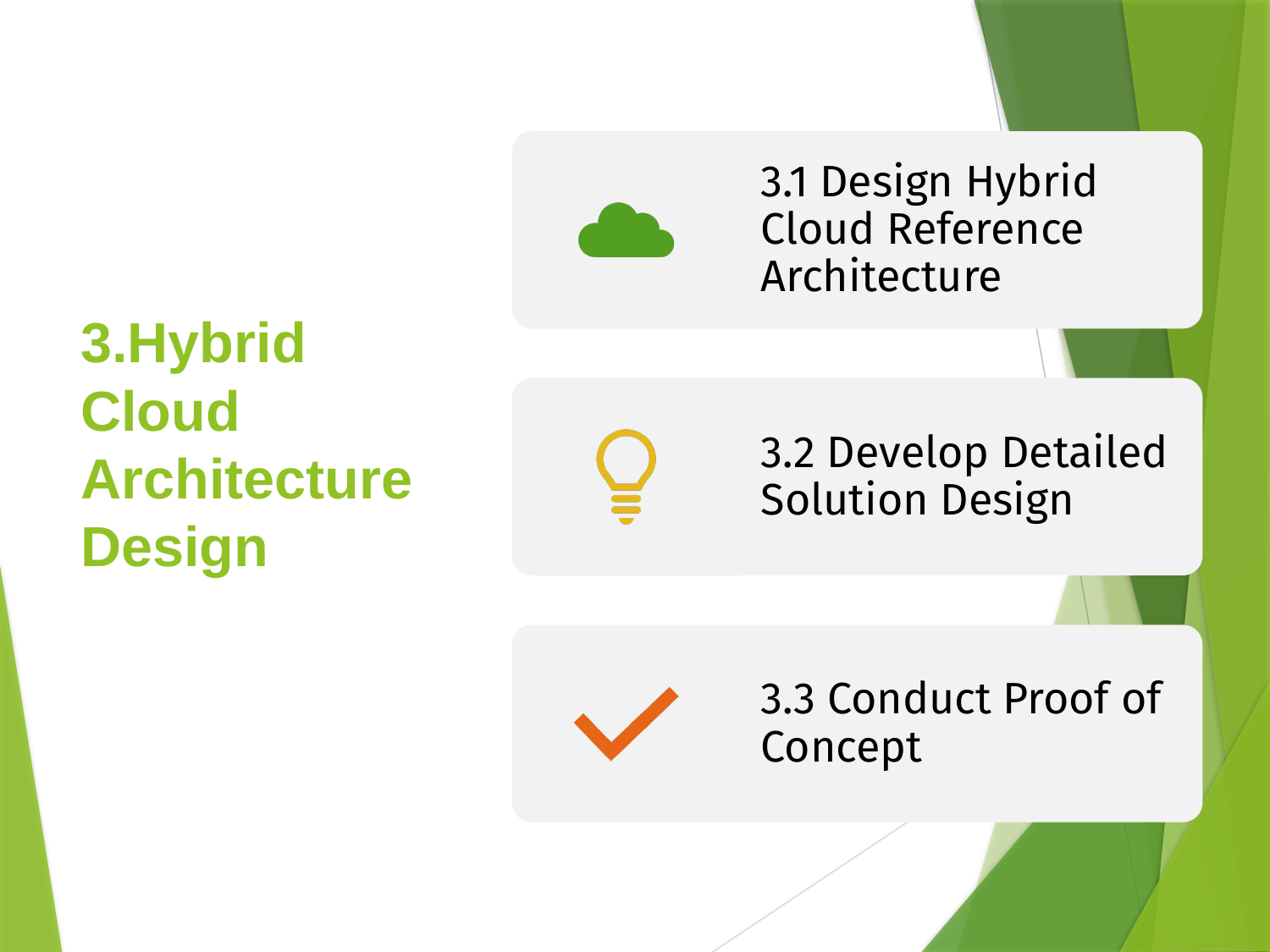

3.1 Design Hybrid Cloud Reference Architecture
3.2 Develop Detailed Solution Design
3.3 Conduct Proof of Concept
# 3.Hybrid Cloud Architecture Design